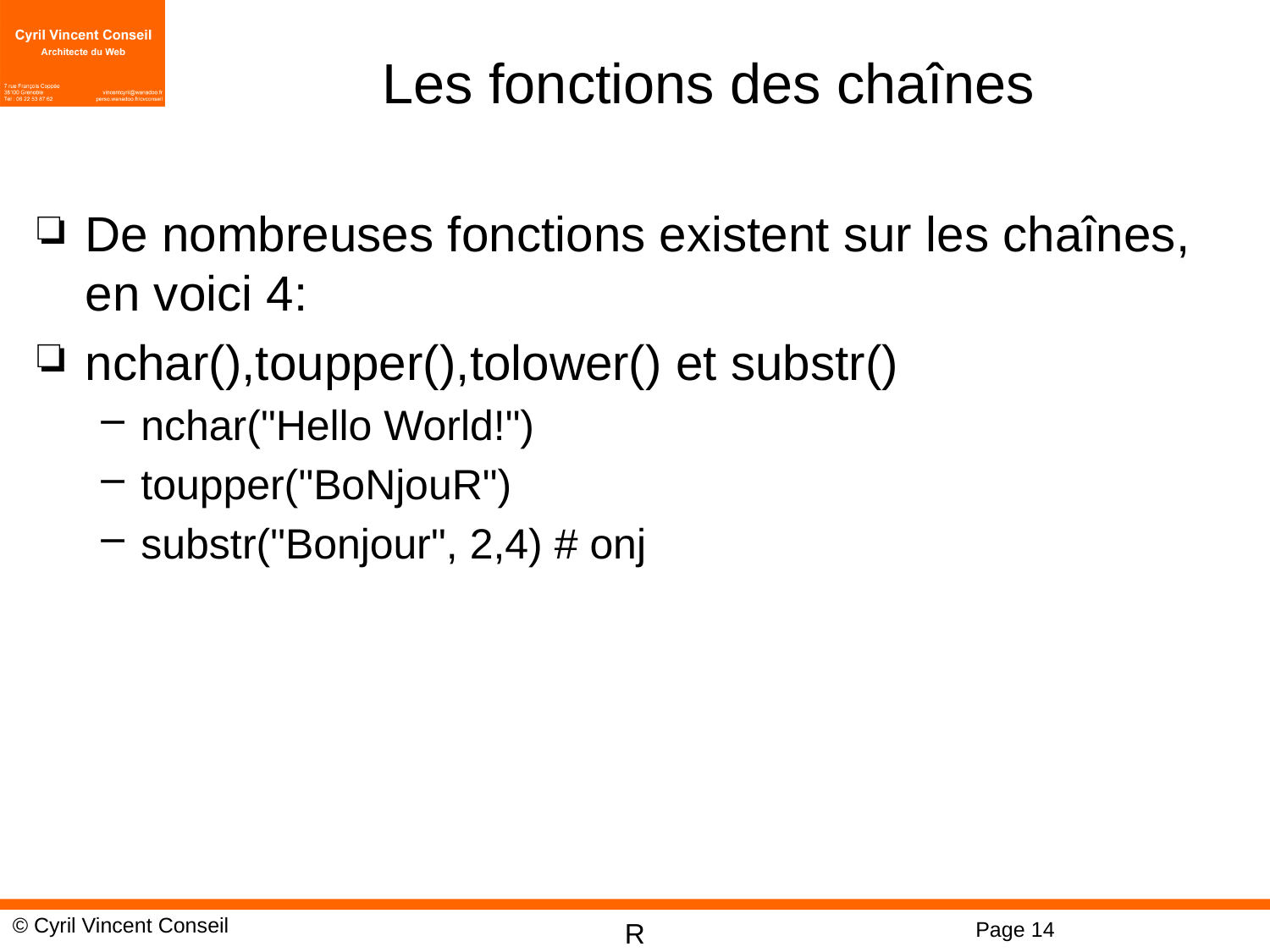

# Les fonctions des chaînes
De nombreuses fonctions existent sur les chaînes, en voici 4:
nchar(),toupper(),tolower() et substr()
nchar("Hello World!")
toupper("BoNjouR")
substr("Bonjour", 2,4) # onj